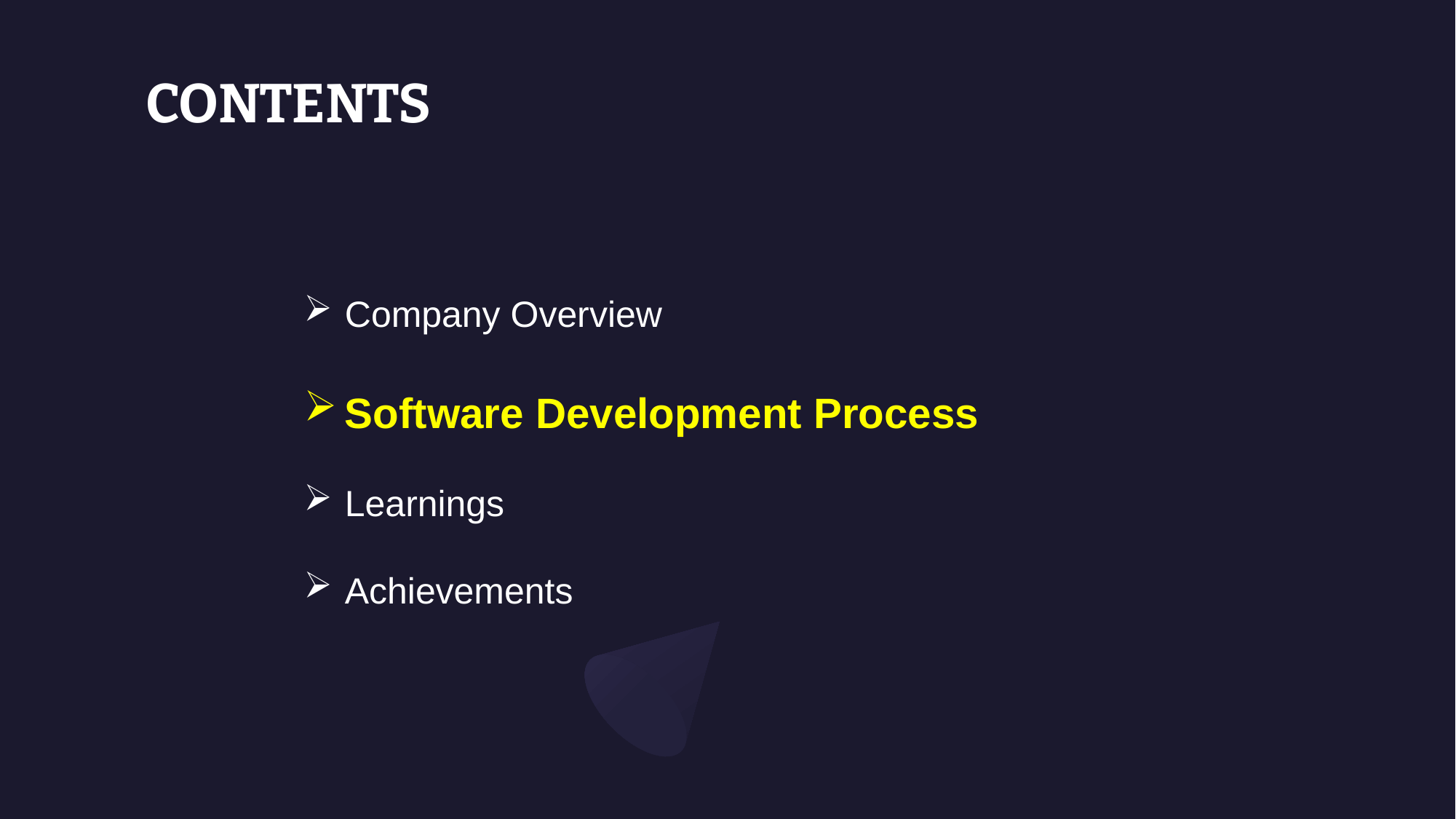

CONTENTS
Company Overview
Software Development Process
Learnings
Achievements